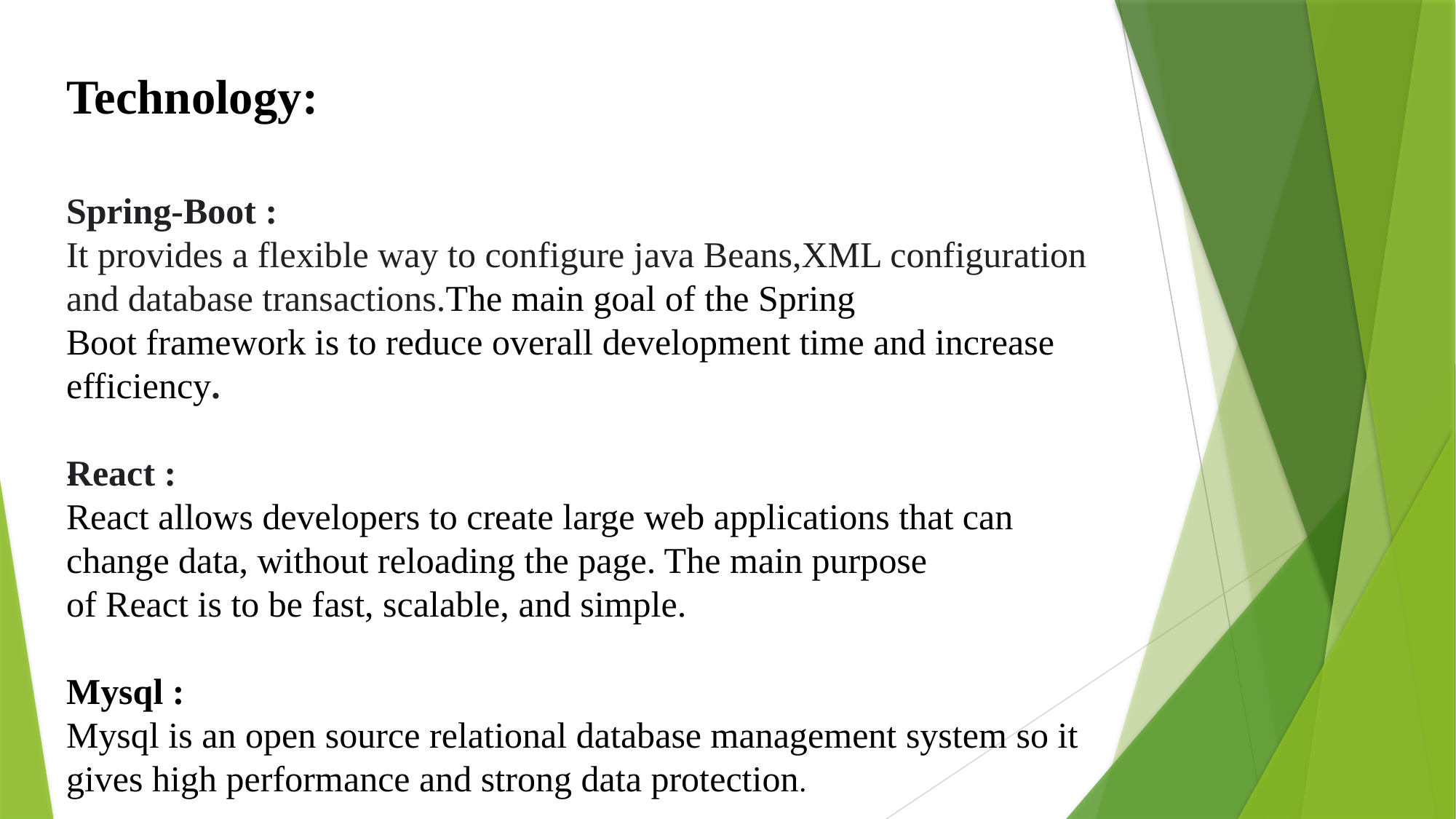

Technology:

.

Spring-Boot :
It provides a flexible way to configure java Beans,XML configuration and database transactions.The main goal of the Spring Boot framework is to reduce overall development time and increase efficiency.

React :
React allows developers to create large web applications that can change data, without reloading the page. The main purpose of React is to be fast, scalable, and simple.

Mysql :
Mysql is an open source relational database management system so it gives high performance and strong data protection.